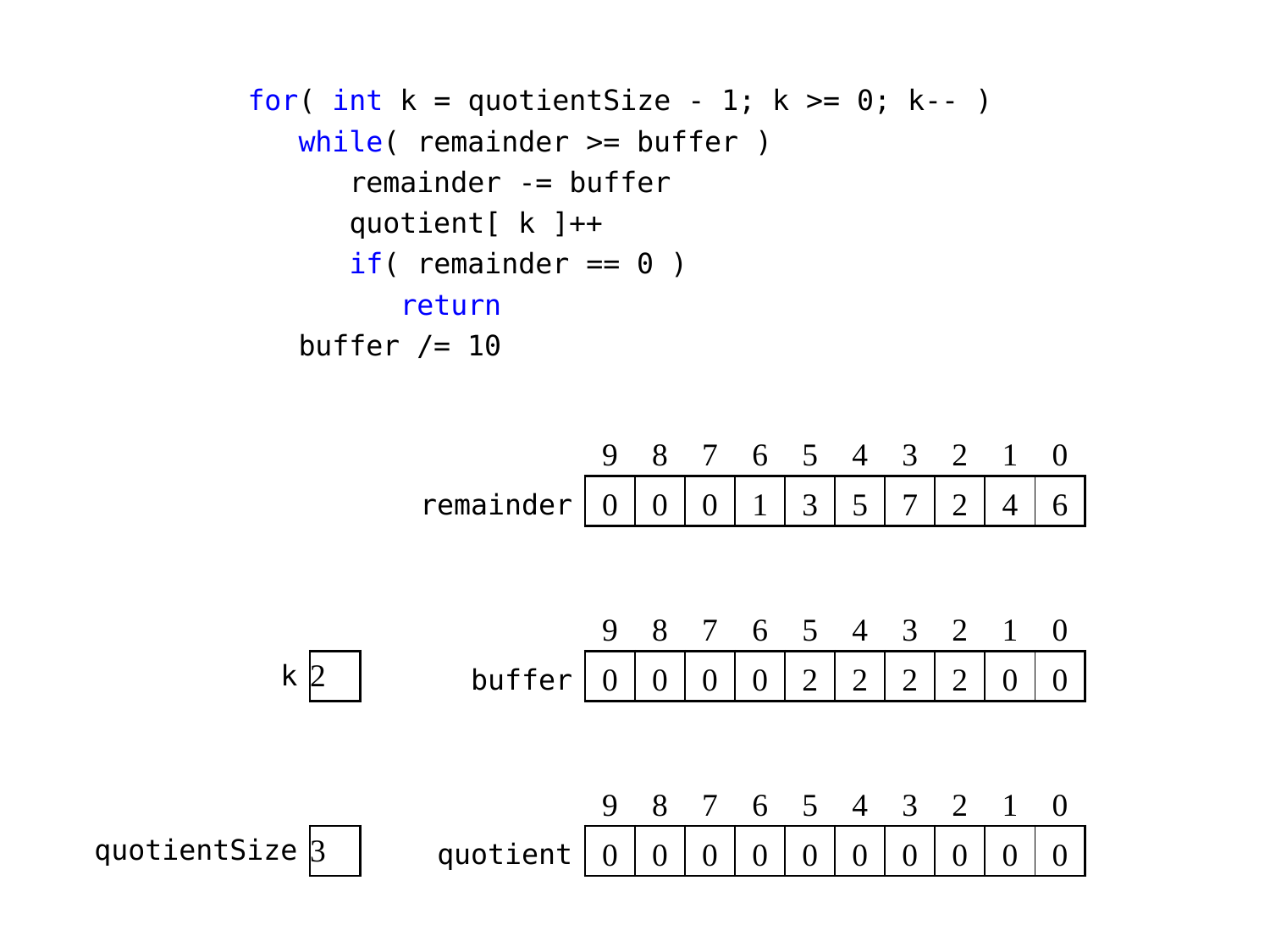

for( int k = quotientSize - 1; k >= 0; k-- )
   while( remainder >= buffer )
      remainder -= buffer
      quotient[ k ]++
      if( remainder == 0 )
         return
   buffer /= 10
|  | 9 | 8 | 7 | 6 | 5 | 4 | 3 | 2 | 1 | 0 |
| --- | --- | --- | --- | --- | --- | --- | --- | --- | --- | --- |
| remainder | 0 | 0 | 0 | 1 | 3 | 5 | 7 | 2 | 4 | 6 |
|  | 9 | 8 | 7 | 6 | 5 | 4 | 3 | 2 | 1 | 0 |
| --- | --- | --- | --- | --- | --- | --- | --- | --- | --- | --- |
| buffer | 0 | 0 | 0 | 0 | 2 | 2 | 2 | 2 | 0 | 0 |
| k | 2 |
| --- | --- |
|  | 9 | 8 | 7 | 6 | 5 | 4 | 3 | 2 | 1 | 0 |
| --- | --- | --- | --- | --- | --- | --- | --- | --- | --- | --- |
| quotient | 0 | 0 | 0 | 0 | 0 | 0 | 0 | 0 | 0 | 0 |
| quotientSize | 3 |
| --- | --- |